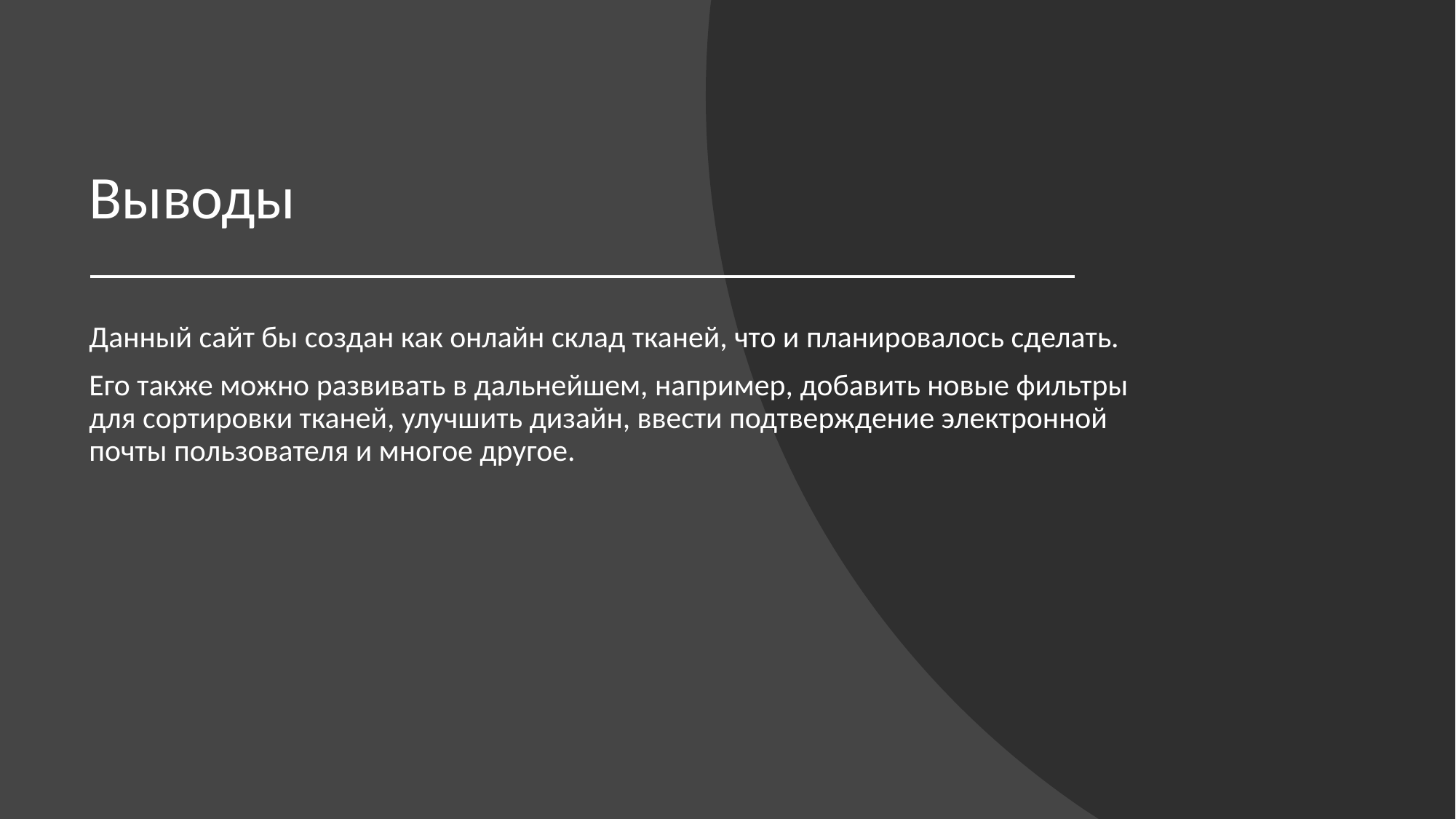

# Выводы
Данный сайт бы создан как онлайн склад тканей, что и планировалось сделать.
Его также можно развивать в дальнейшем, например, добавить новые фильтры для сортировки тканей, улучшить дизайн, ввести подтверждение электронной почты пользователя и многое другое.